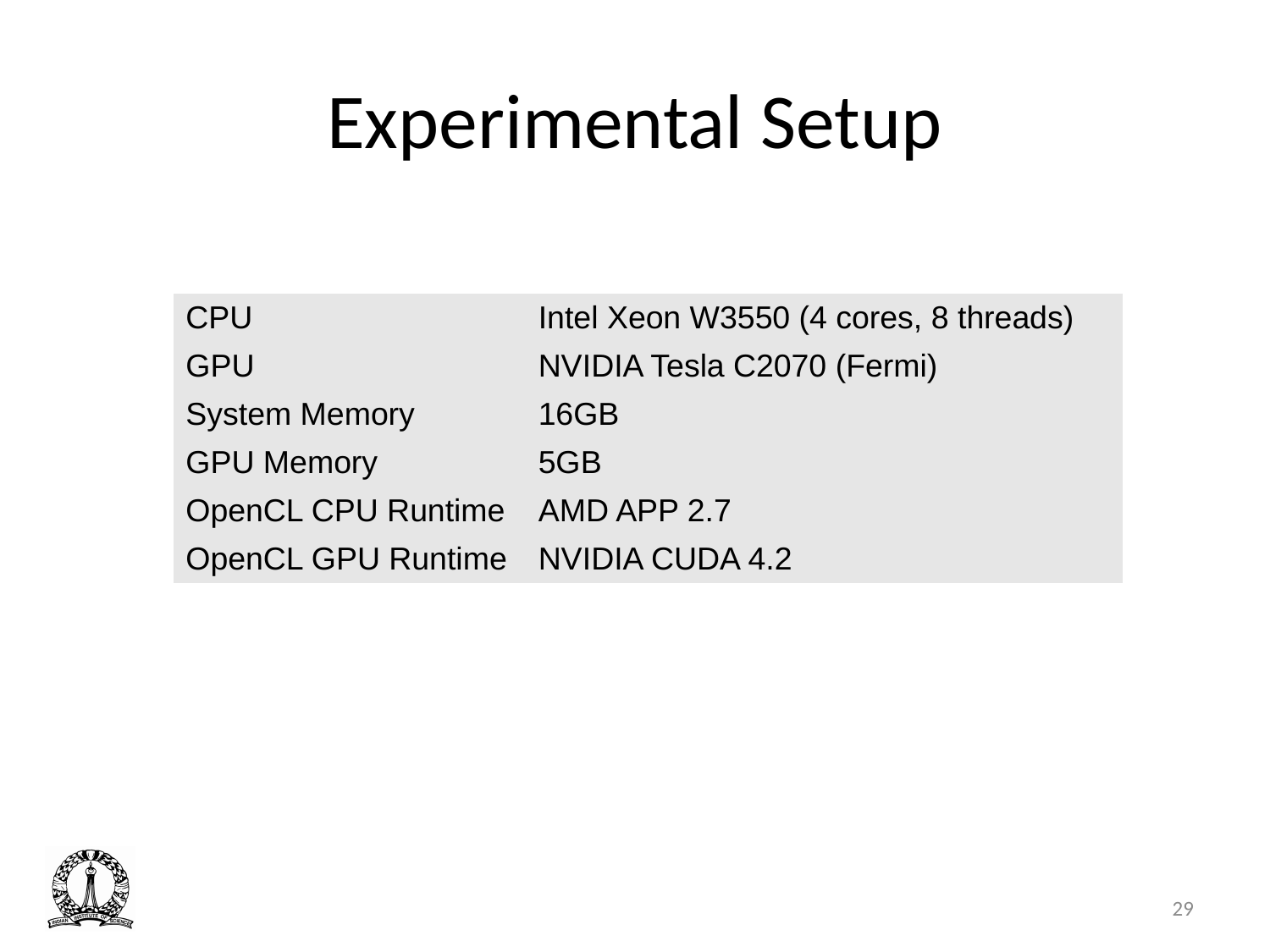

# Experimental Setup

| CPU | Intel Xeon W3550 (4 cores, 8 threads) |
| --- | --- |
| GPU | NVIDIA Tesla C2070 (Fermi) |
| System Memory | 16GB |
| GPU Memory | 5GB |
| OpenCL CPU Runtime | AMD APP 2.7 |
| OpenCL GPU Runtime | NVIDIA CUDA 4.2 |
29